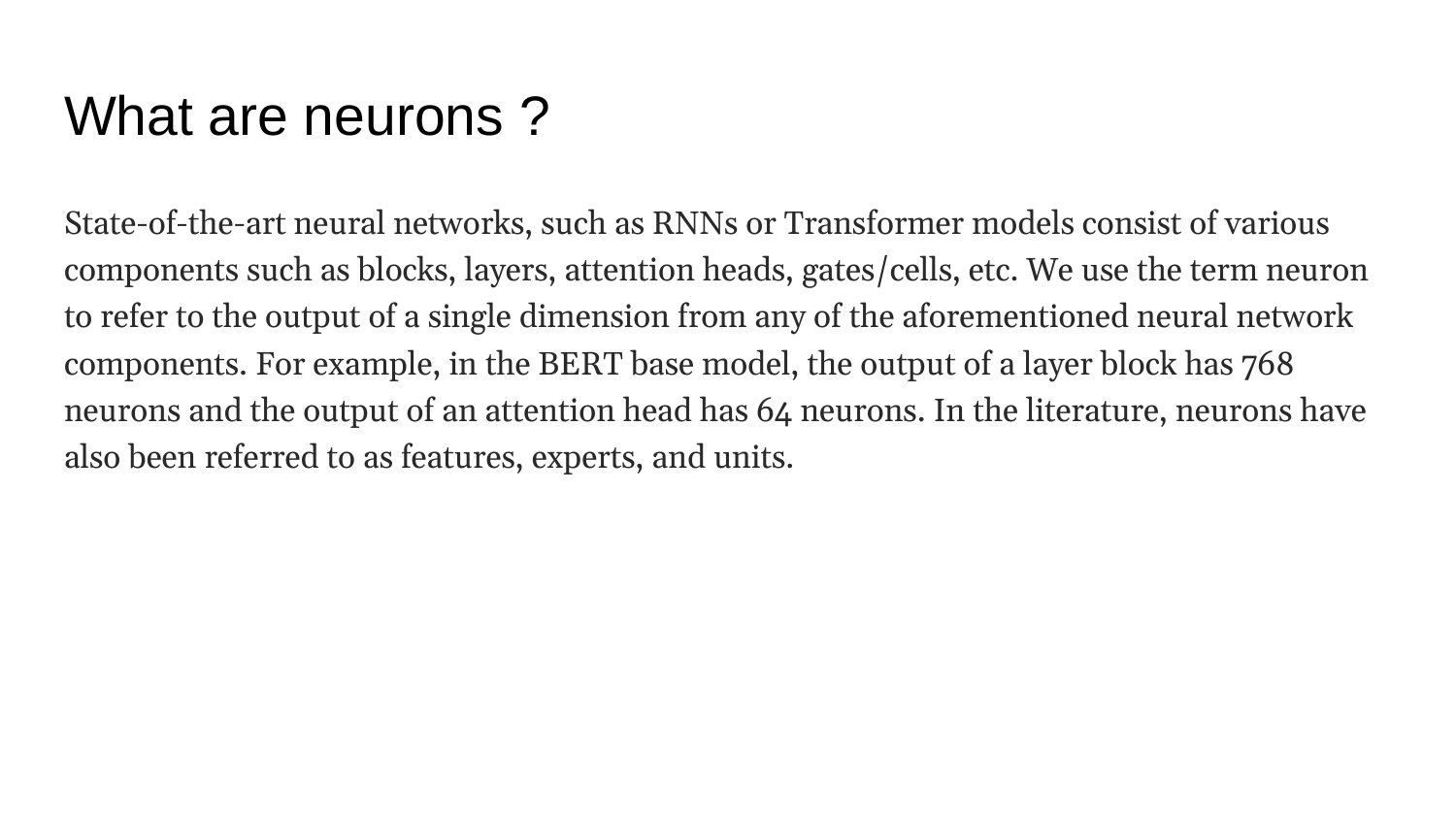

# What are neurons ?
State-of-the-art neural networks, such as RNNs or Transformer models consist of various components such as blocks, layers, attention heads, gates/cells, etc. We use the term neuron to refer to the output of a single dimension from any of the aforementioned neural network components. For example, in the BERT base model, the output of a layer block has 768 neurons and the output of an attention head has 64 neurons. In the literature, neurons have also been referred to as features, experts, and units.